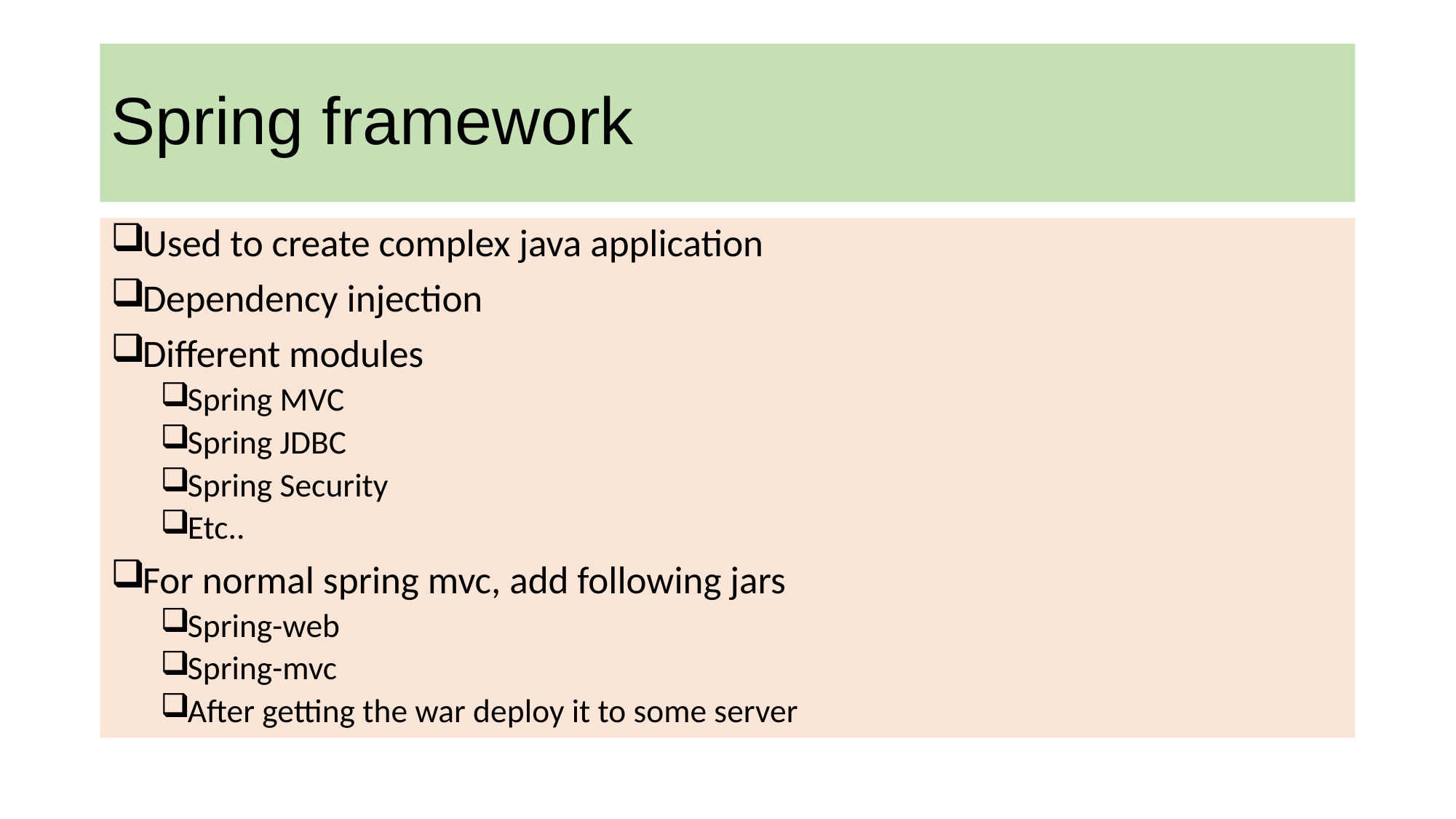

# Spring framework
Used to create complex java application
Dependency injection
Different modules
Spring MVC
Spring JDBC
Spring Security
Etc..
For normal spring mvc, add following jars
Spring-web
Spring-mvc
After getting the war deploy it to some server